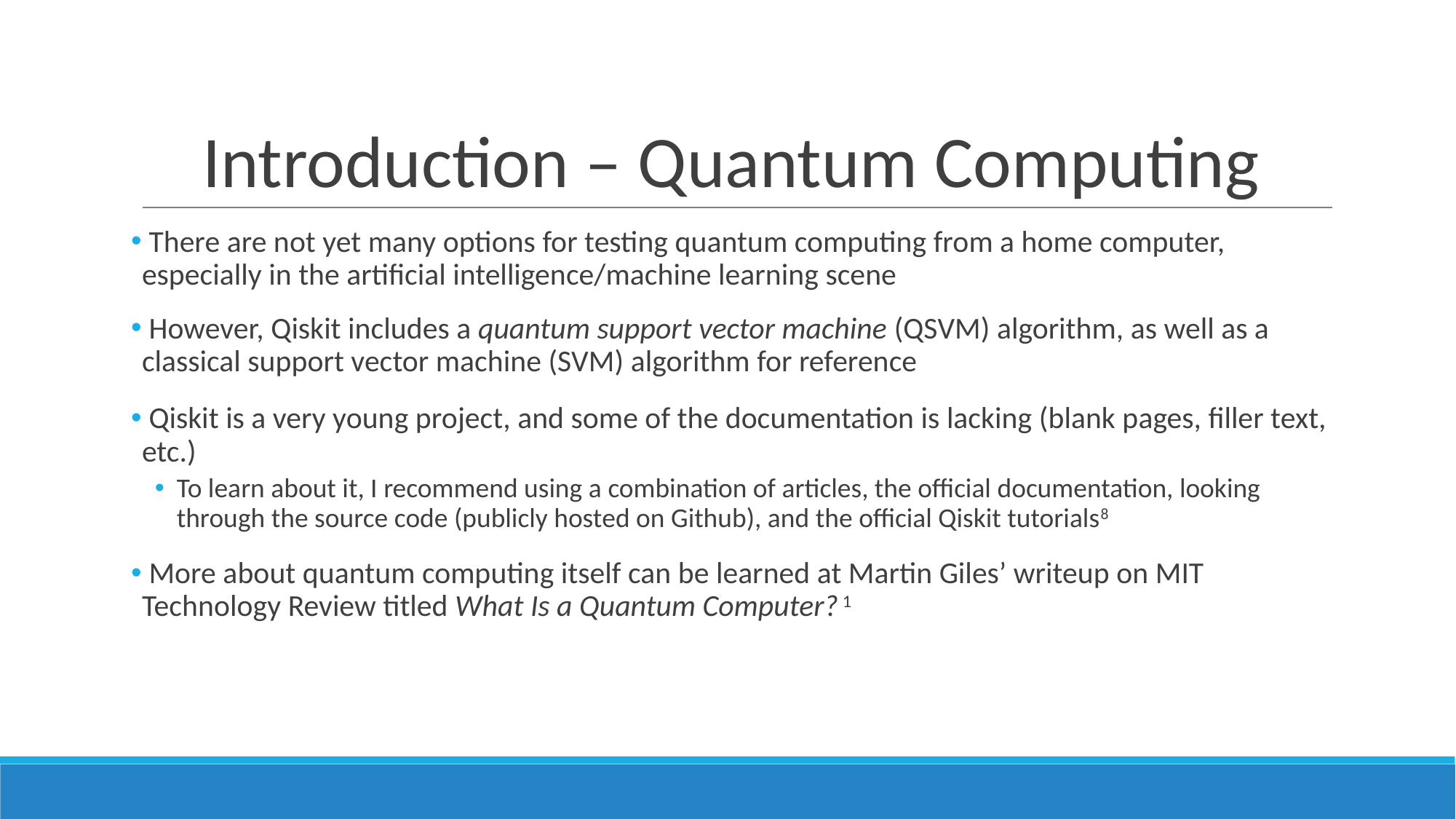

# Introduction – Quantum Computing
 There are not yet many options for testing quantum computing from a home computer, especially in the artificial intelligence/machine learning scene
 However, Qiskit includes a quantum support vector machine (QSVM) algorithm, as well as a classical support vector machine (SVM) algorithm for reference
 Qiskit is a very young project, and some of the documentation is lacking (blank pages, filler text, etc.)
To learn about it, I recommend using a combination of articles, the official documentation, looking through the source code (publicly hosted on Github), and the official Qiskit tutorials8
 More about quantum computing itself can be learned at Martin Giles’ writeup on MIT Technology Review titled What Is a Quantum Computer? 1